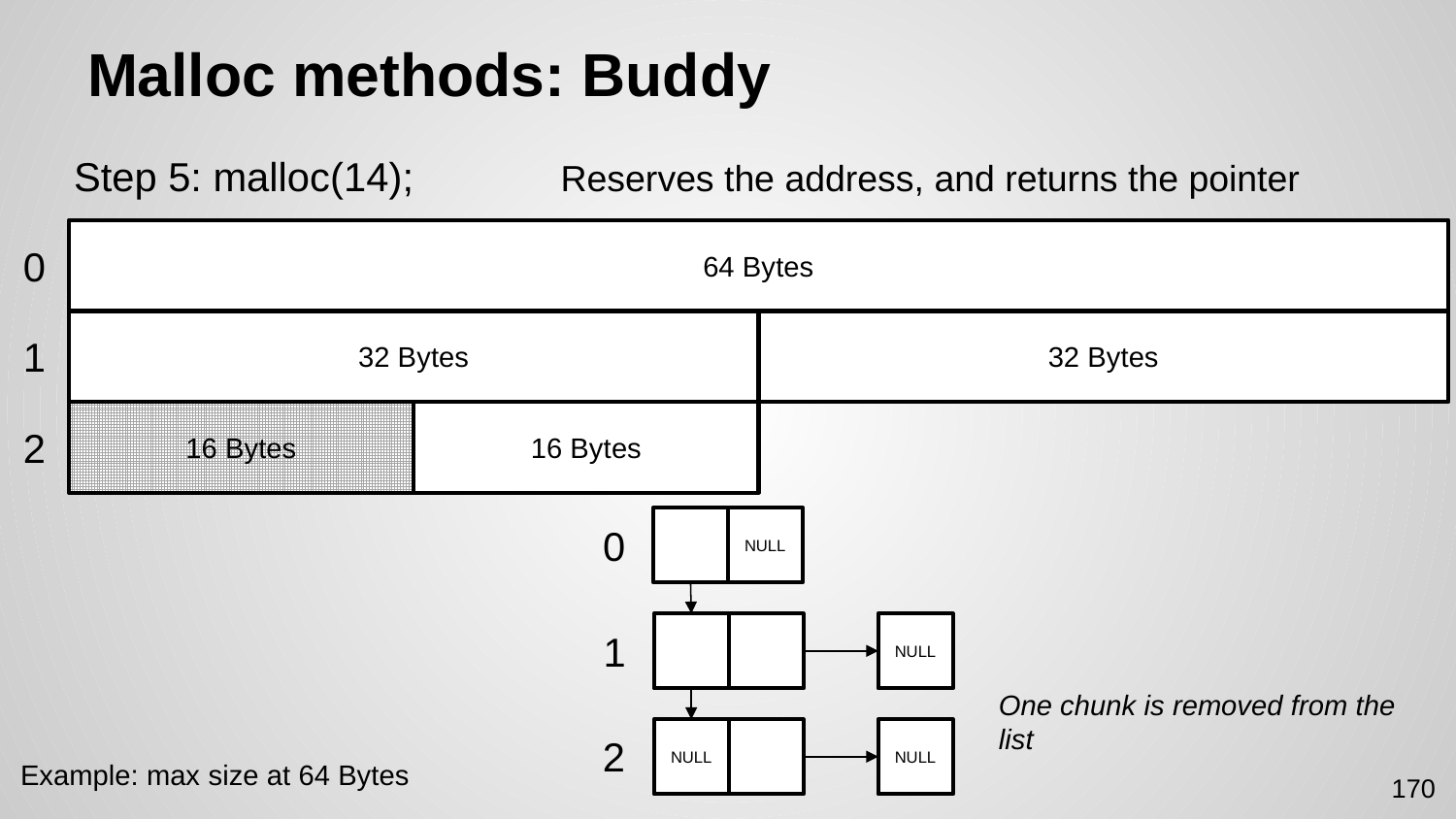

# Malloc methods: Buddy
Step 5: malloc(14);
Reserves the address, and returns the pointer
64 Bytes
0
32 Bytes
32 Bytes
1
16 Bytes
16 Bytes
2
NULL

0

NULL
1
One chunk is removed from the list

NULL
NULL
2
Example: max size at 64 Bytes
170